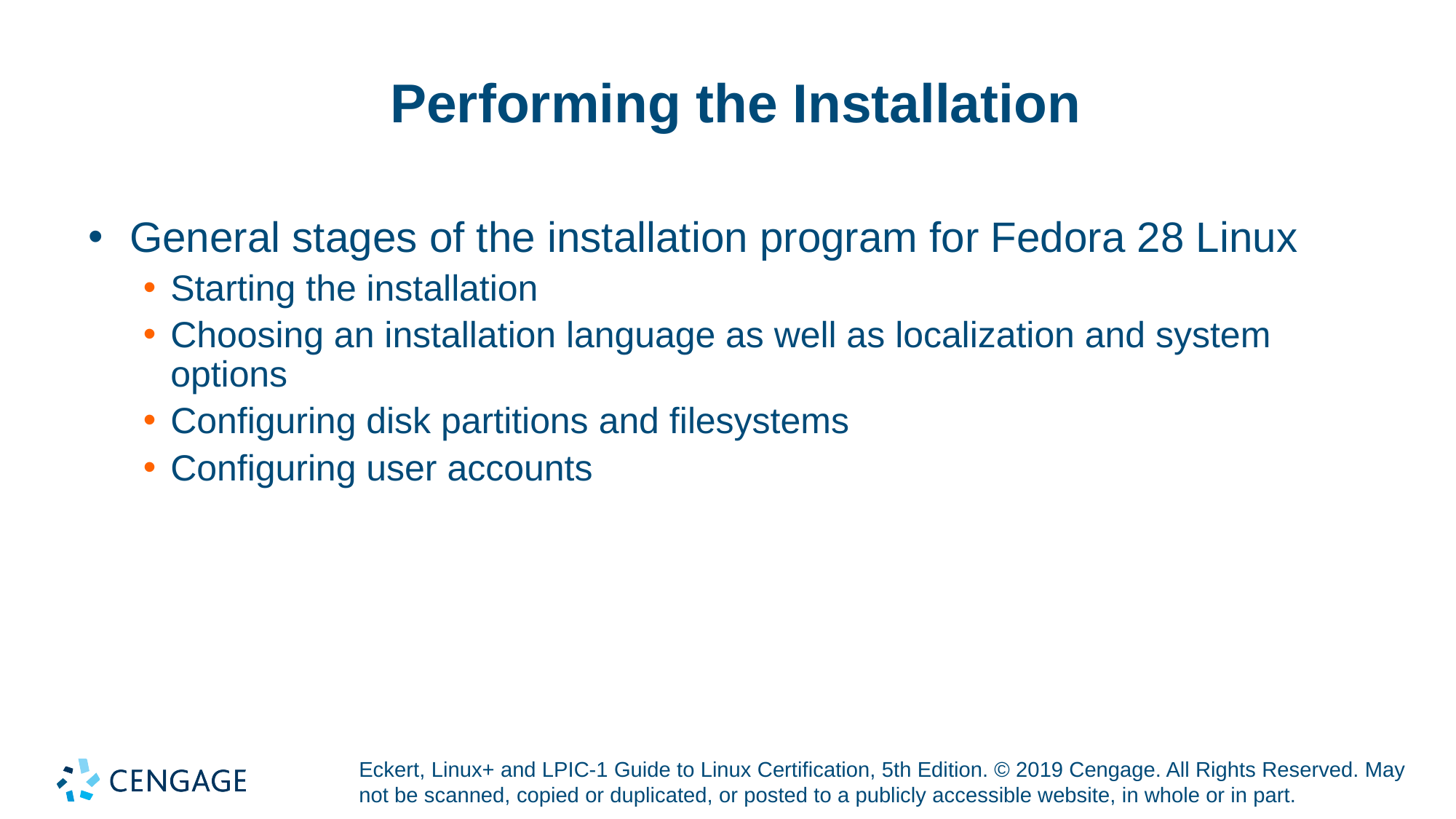

# Performing the Installation
General stages of the installation program for Fedora 28 Linux
Starting the installation
Choosing an installation language as well as localization and system options
Configuring disk partitions and filesystems
Configuring user accounts